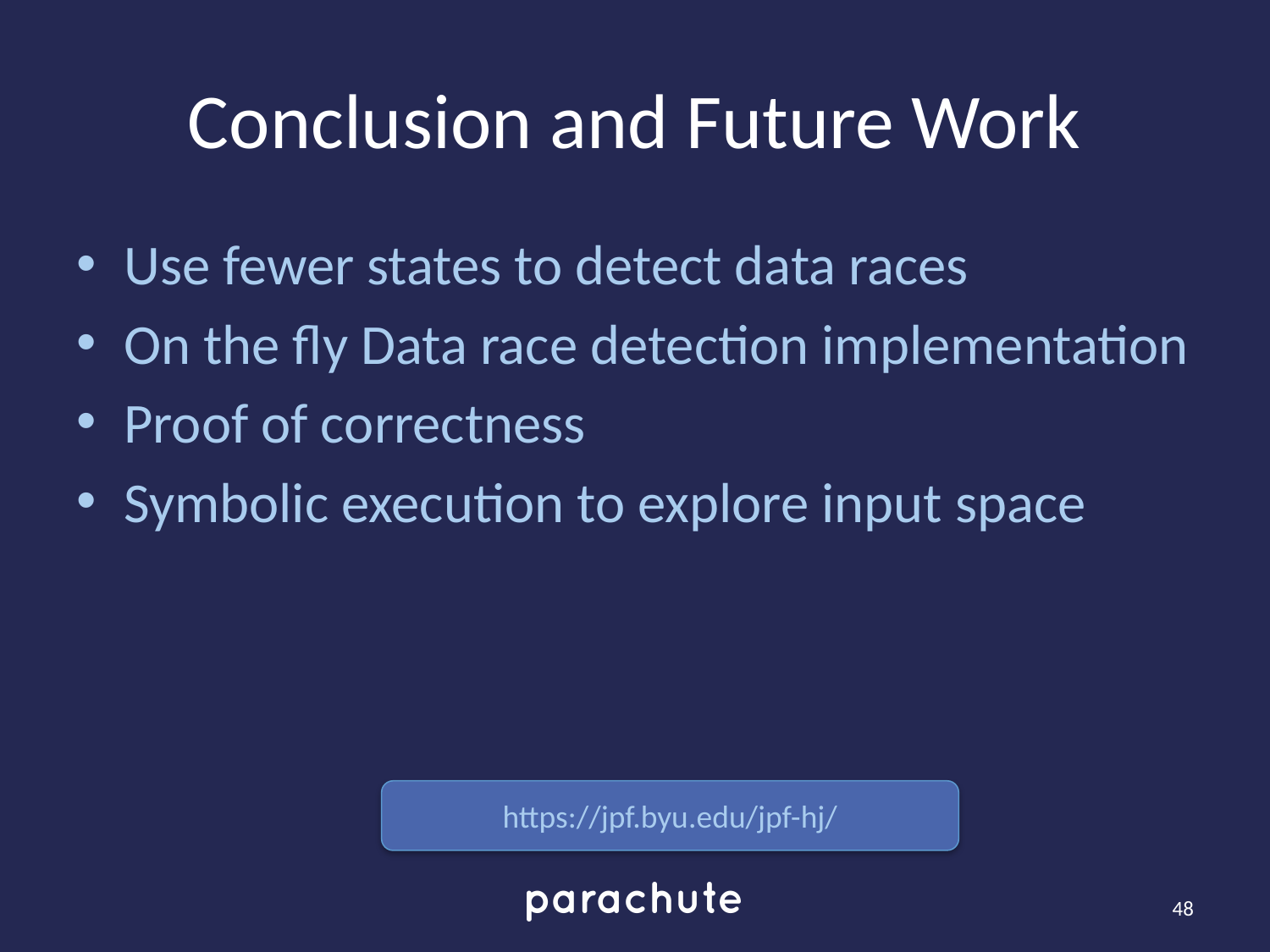

# Conclusion and Future Work
Use fewer states to detect data races
On the fly Data race detection implementation
Proof of correctness
Symbolic execution to explore input space
https://jpf.byu.edu/jpf-hj/
48